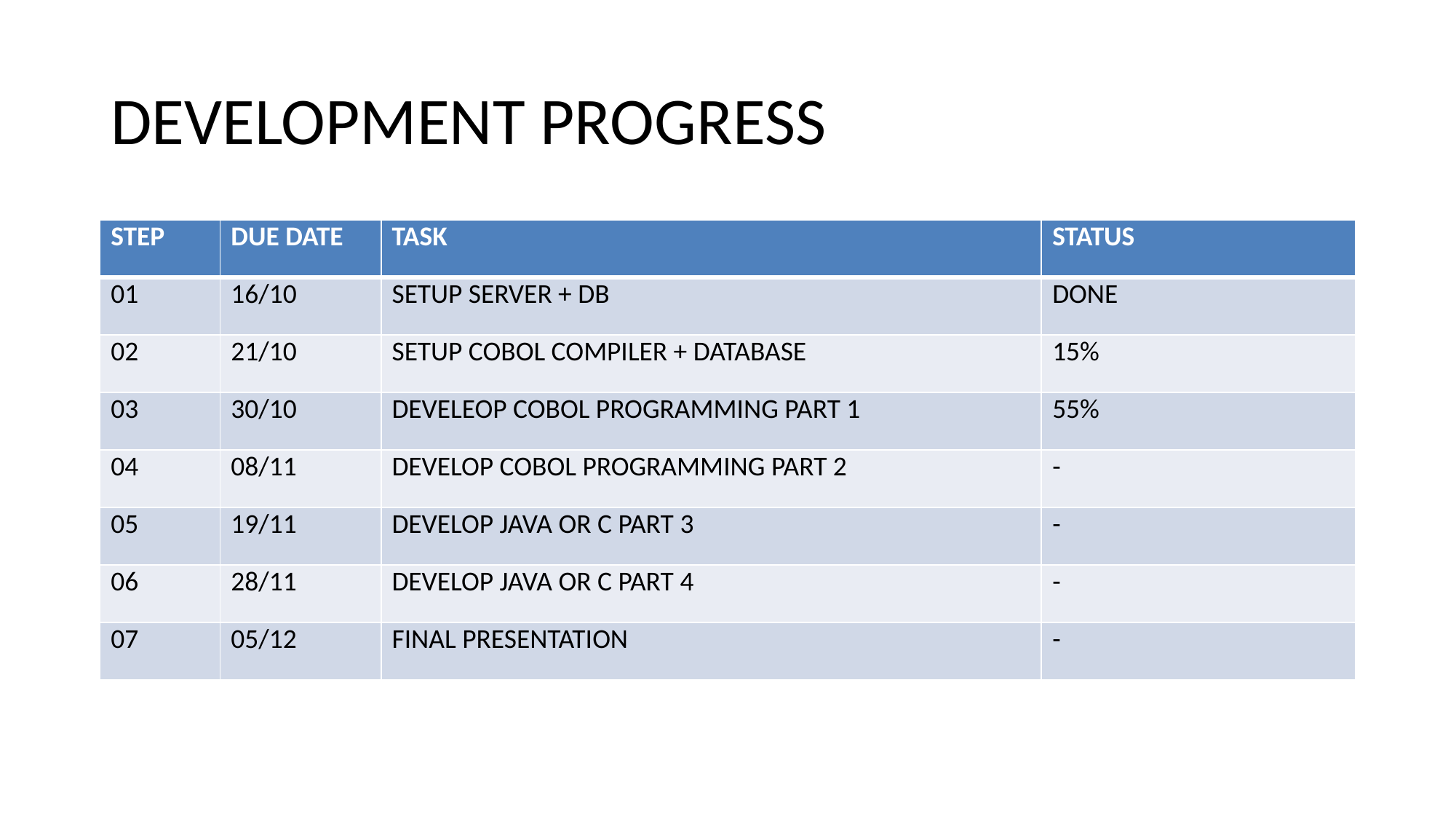

# DEVELOPMENT PROGRESS
| STEP | DUE DATE | TASK | STATUS |
| --- | --- | --- | --- |
| 01 | 16/10 | SETUP SERVER + DB | DONE |
| 02 | 21/10 | SETUP COBOL COMPILER + DATABASE | 15% |
| 03 | 30/10 | DEVELEOP COBOL PROGRAMMING PART 1 | 55% |
| 04 | 08/11 | DEVELOP COBOL PROGRAMMING PART 2 | - |
| 05 | 19/11 | DEVELOP JAVA OR C PART 3 | - |
| 06 | 28/11 | DEVELOP JAVA OR C PART 4 | - |
| 07 | 05/12 | FINAL PRESENTATION | - |